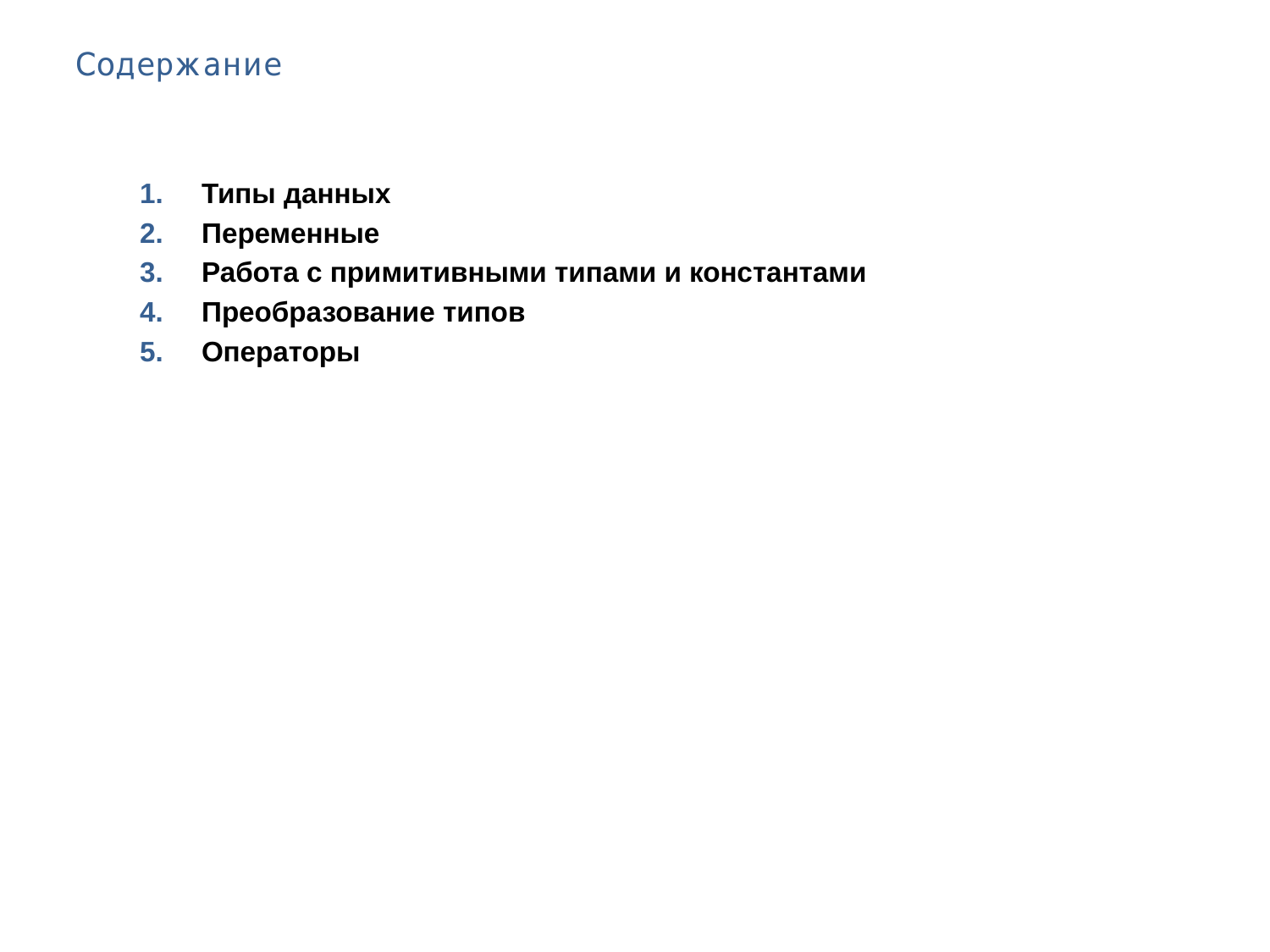

Содержание
Типы данных
Переменные
Работа с примитивными типами и константами
Преобразование типов
Операторы